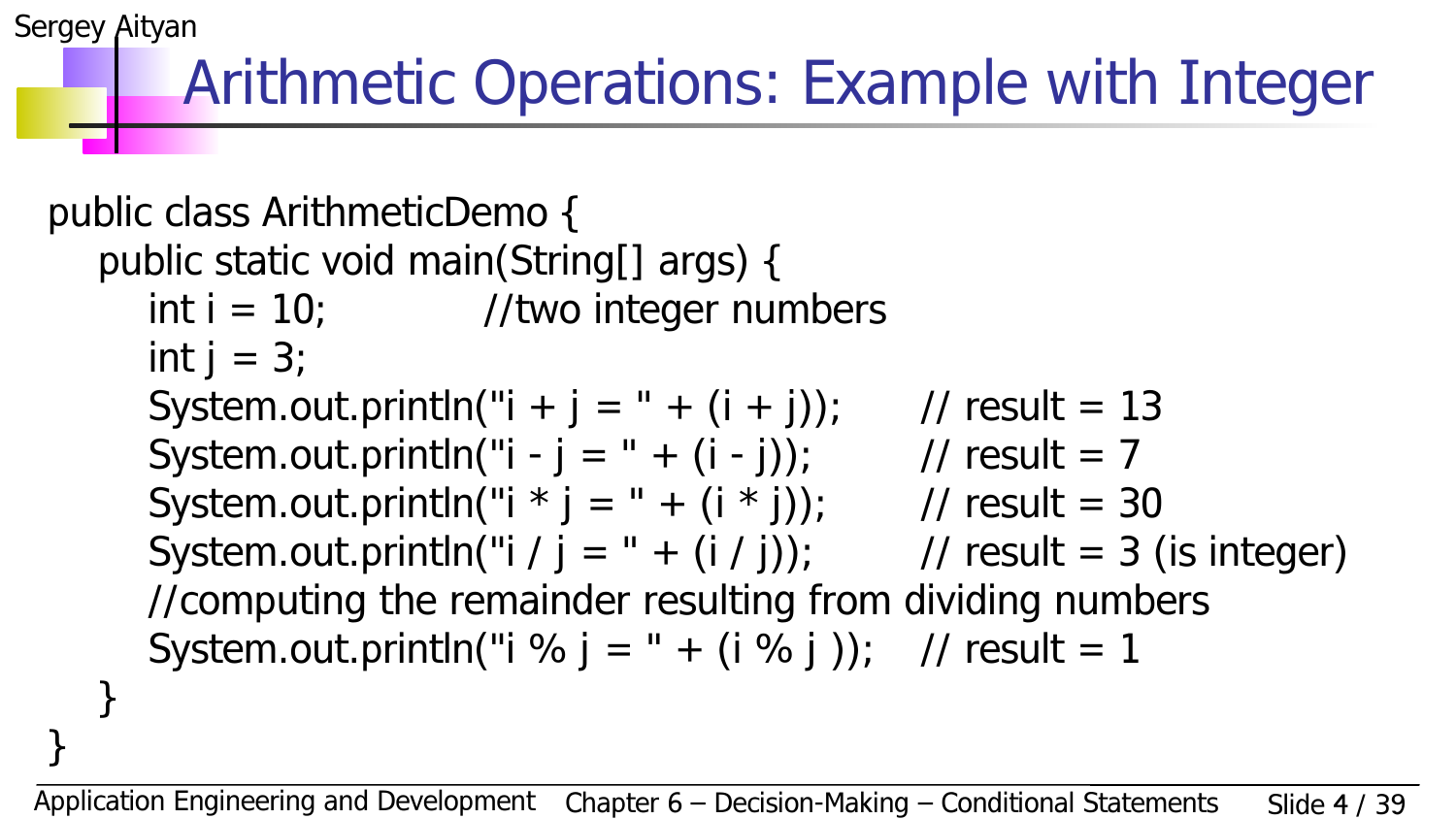

# Arithmetic Operations: Example with Integer
public class ArithmeticDemo {
    public static void main(String[] args) {
        int i = 10; 	//two integer numbers
        int j = 3;
        System.out.println("i + j = " + (i + j)); 	// result = 13
        System.out.println("i - j = " + (i - j)); 	// result = 7
        System.out.println("i * j = " + (i * j)); 	// result = 30
        System.out.println("i / j = " + (i / j)); 	// result = 3 (is integer)
        //computing the remainder resulting from dividing numbers
        System.out.println("i % j = " + (i % j )); 	// result = 1
    }
}